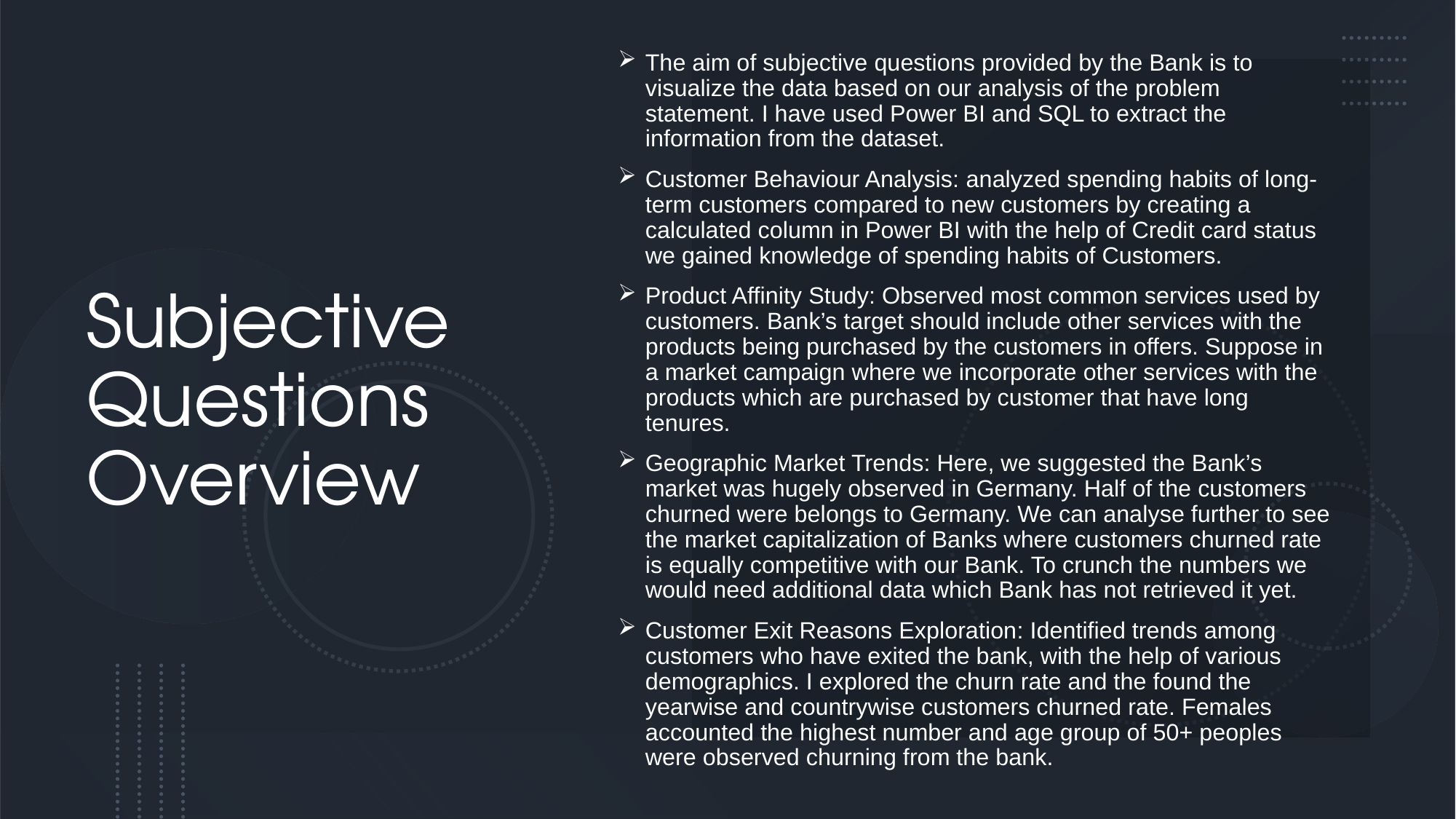

The aim of subjective questions provided by the Bank is to visualize the data based on our analysis of the problem statement. I have used Power BI and SQL to extract the information from the dataset.
Customer Behaviour Analysis: analyzed spending habits of long-term customers compared to new customers by creating a calculated column in Power BI with the help of Credit card status we gained knowledge of spending habits of Customers.
Product Affinity Study: Observed most common services used by customers. Bank’s target should include other services with the products being purchased by the customers in offers. Suppose in a market campaign where we incorporate other services with the products which are purchased by customer that have long tenures.
Geographic Market Trends: Here, we suggested the Bank’s market was hugely observed in Germany. Half of the customers churned were belongs to Germany. We can analyse further to see the market capitalization of Banks where customers churned rate is equally competitive with our Bank. To crunch the numbers we would need additional data which Bank has not retrieved it yet.
Customer Exit Reasons Exploration: Identified trends among customers who have exited the bank, with the help of various demographics. I explored the churn rate and the found the yearwise and countrywise customers churned rate. Females accounted the highest number and age group of 50+ peoples were observed churning from the bank.
# Subjective Questions Overview